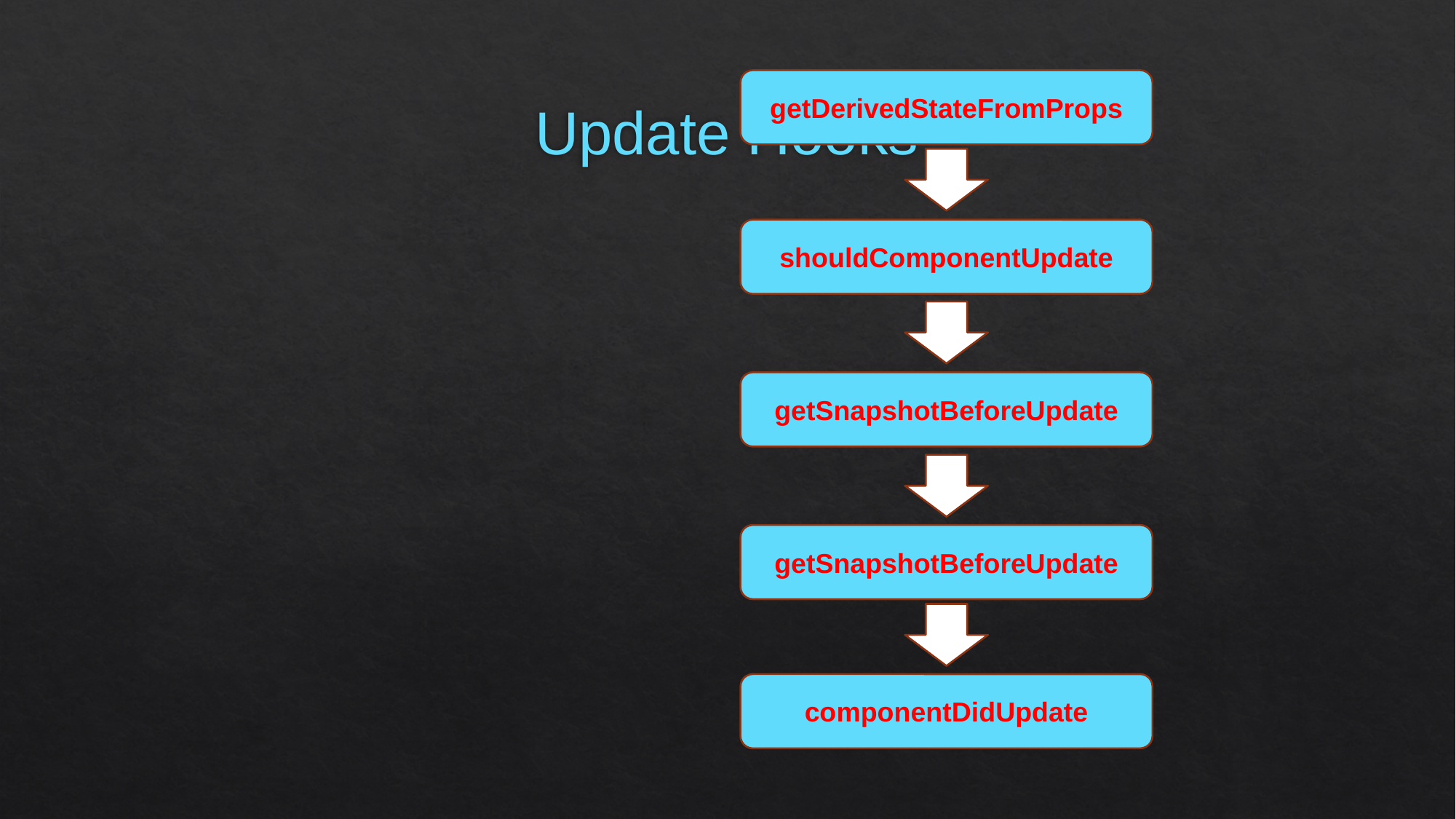

getDerivedStateFromProps
# Update Hooks

shouldComponentUpdate

getSnapshotBeforeUpdate

getSnapshotBeforeUpdate

componentDidUpdate